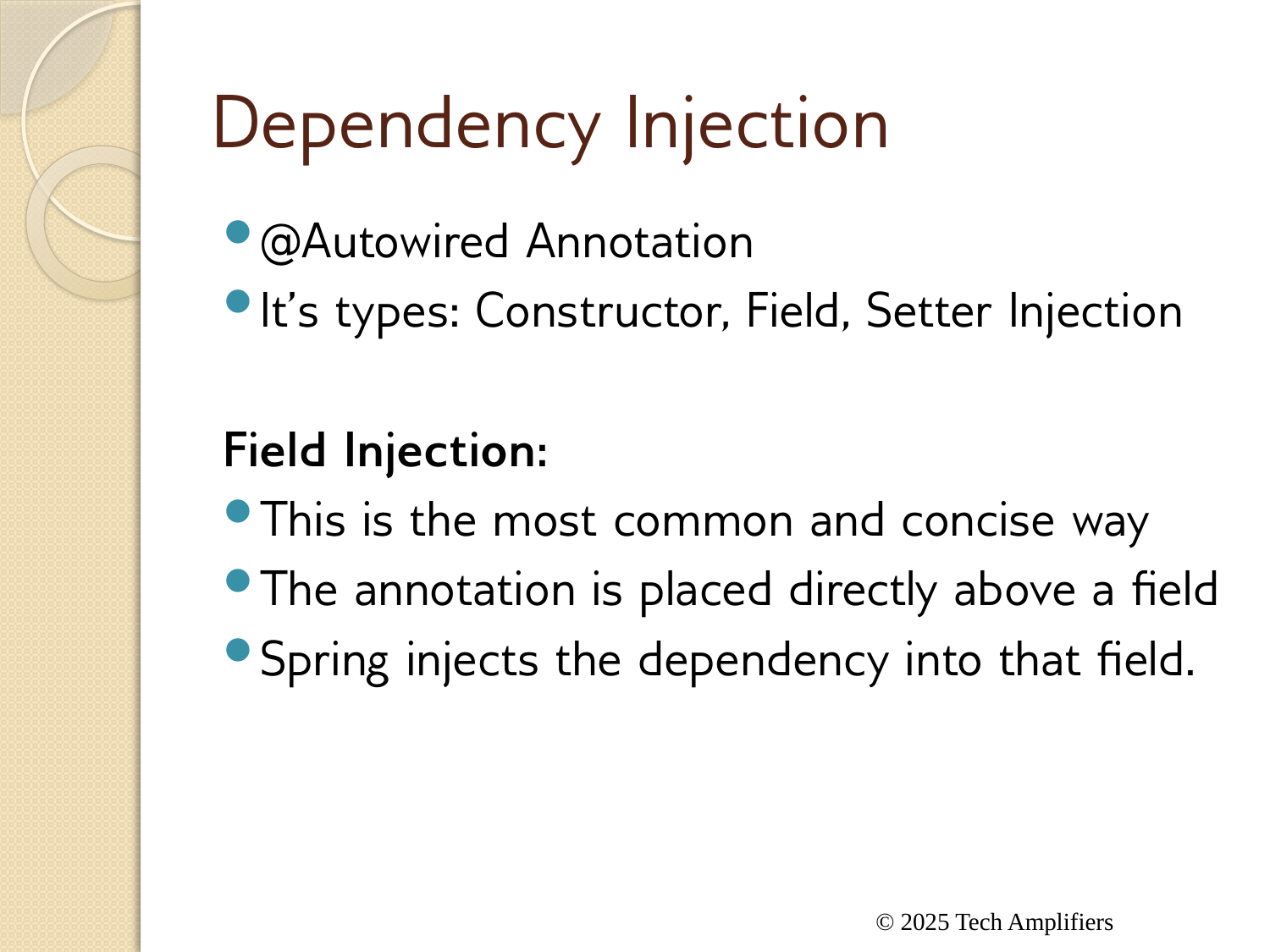

# Dependency Injection
@Autowired Annotation
It’s types: Constructor, Field, Setter Injection

Field Injection:
This is the most common and concise way
The annotation is placed directly above a field
Spring injects the dependency into that field.
© 2025 Tech Amplifiers